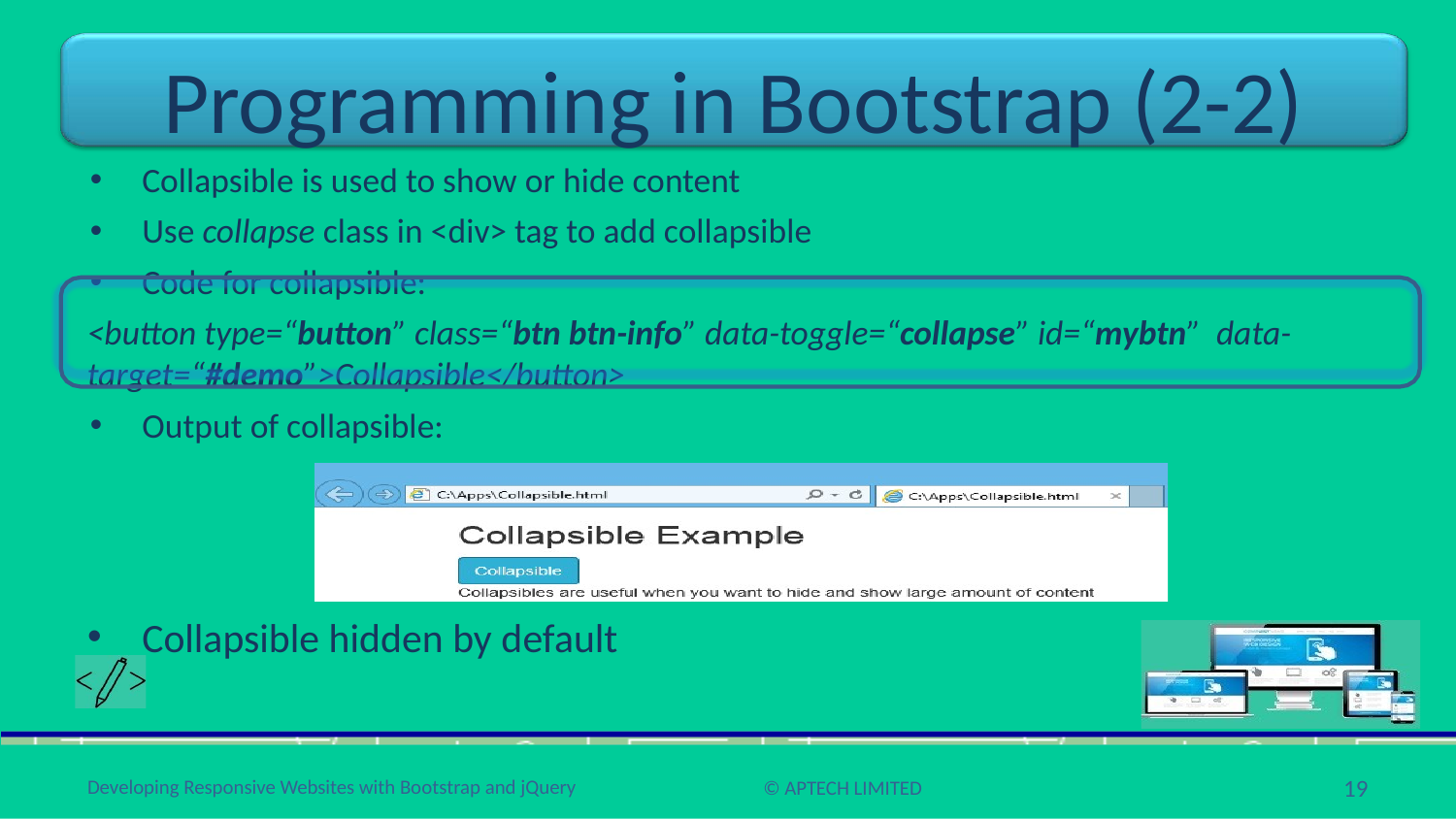

# Programming in Bootstrap (2-2)
Collapsible is used to show or hide content
Use collapse class in <div> tag to add collapsible
Code for collapsible:
<button type=“button” class=“btn btn-info” data-toggle=“collapse” id=“mybtn”  data-target=“#demo”>Collapsible</button>
Output of collapsible:

Collapsible hidden by default
19
Developing Responsive Websites with Bootstrap and jQuery
© APTECH LIMITED